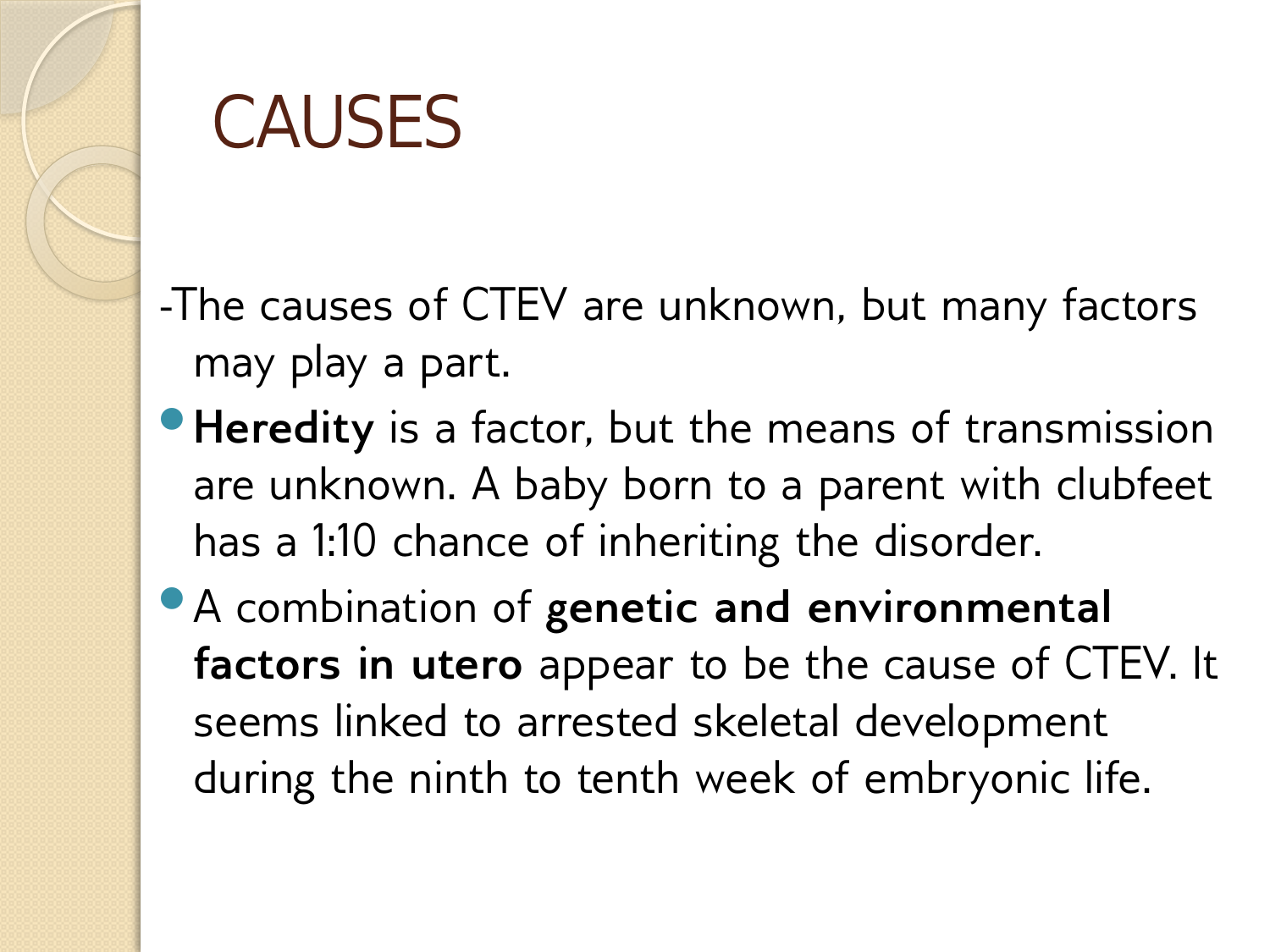

# CAUSES

-The causes of CTEV are unknown, but many factors may play a part.
Heredity is a factor, but the means of transmission are unknown. A baby born to a parent with clubfeet has a 1:10 chance of inheriting the disorder.
A combination of genetic and environmental factors in utero appear to be the cause of CTEV. It seems linked to arrested skeletal development during the ninth to tenth week of embryonic life.